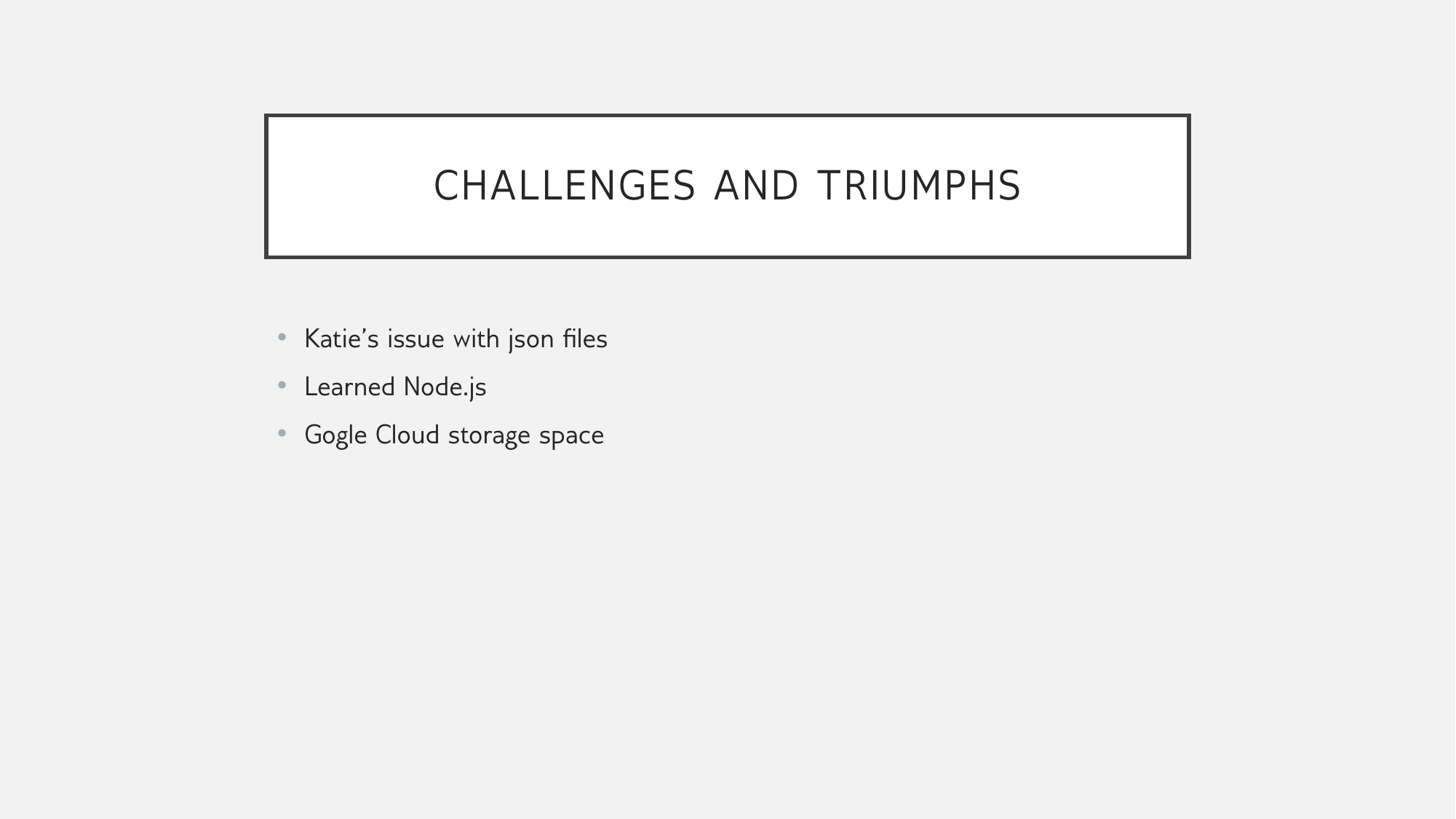

# Challenges and triumphs
Katie’s issue with json files
Learned Node.js
Gogle Cloud storage space